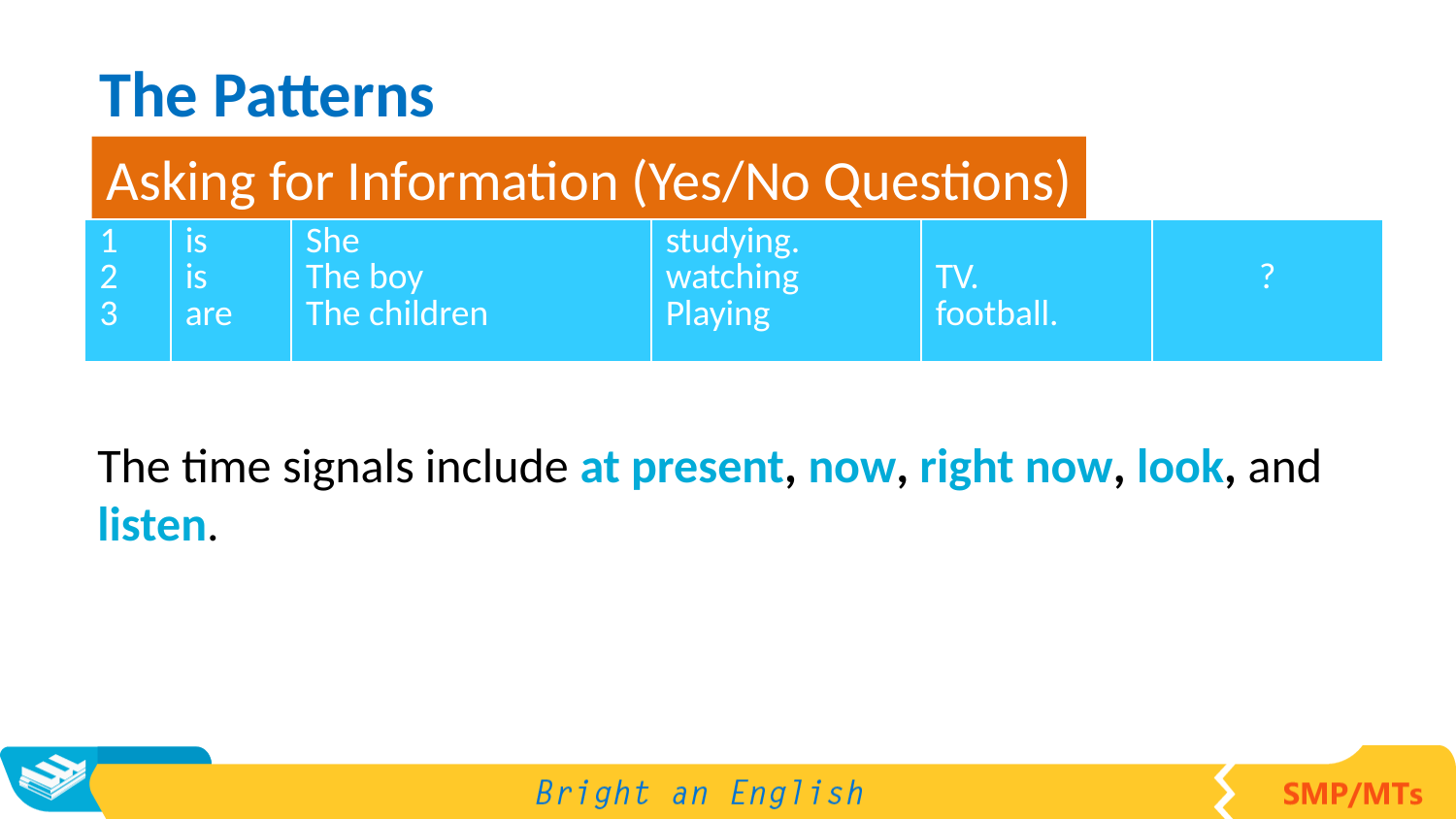

The Patterns
Asking for Information (Yes/No Questions)
| 1 2 3 | is is are | She The boy The children | studying. watching Playing | TV. football. | ? |
| --- | --- | --- | --- | --- | --- |
The time signals include at present, now, right now, look, and listen.